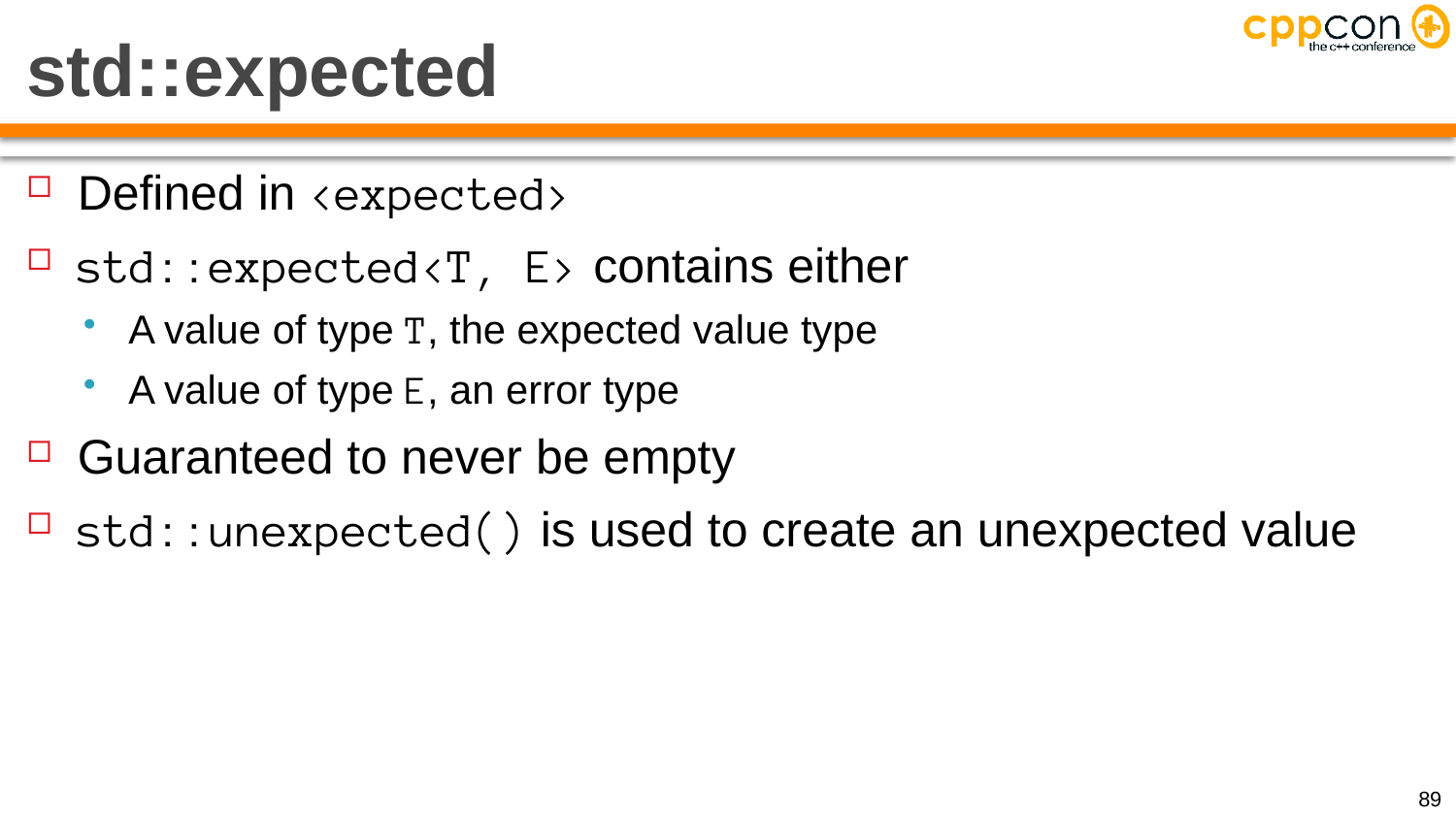

# std::expected
Defined in <expected>
std::expected<T, E> contains either
A value of type T, the expected value type
A value of type E, an error type
Guaranteed to never be empty
std::unexpected() is used to create an unexpected value